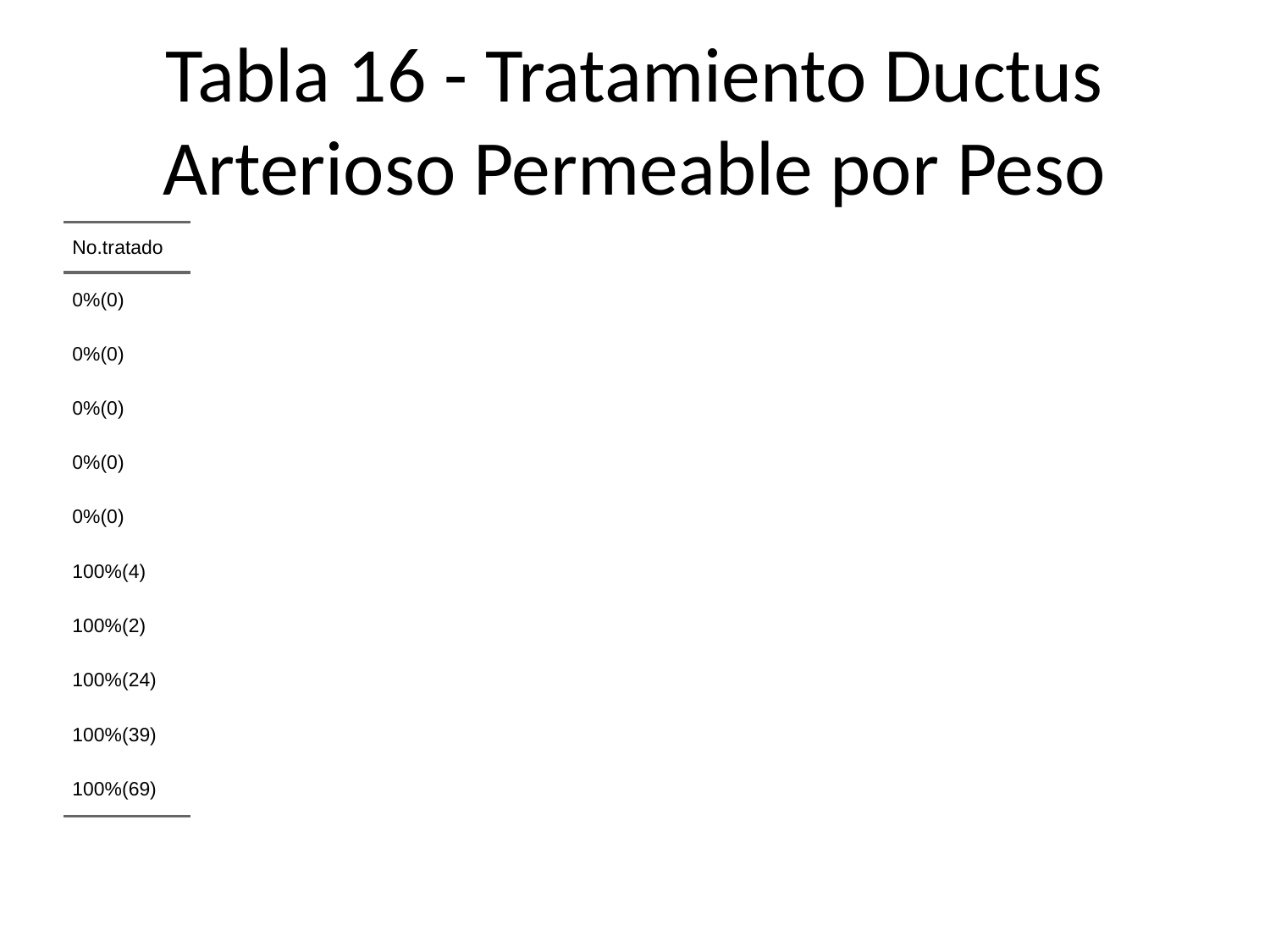

# Tabla 16 - Tratamiento Ductus Arterioso Permeable por Peso
| No.tratado |
| --- |
| 0%(0) |
| 0%(0) |
| 0%(0) |
| 0%(0) |
| 0%(0) |
| 100%(4) |
| 100%(2) |
| 100%(24) |
| 100%(39) |
| 100%(69) |